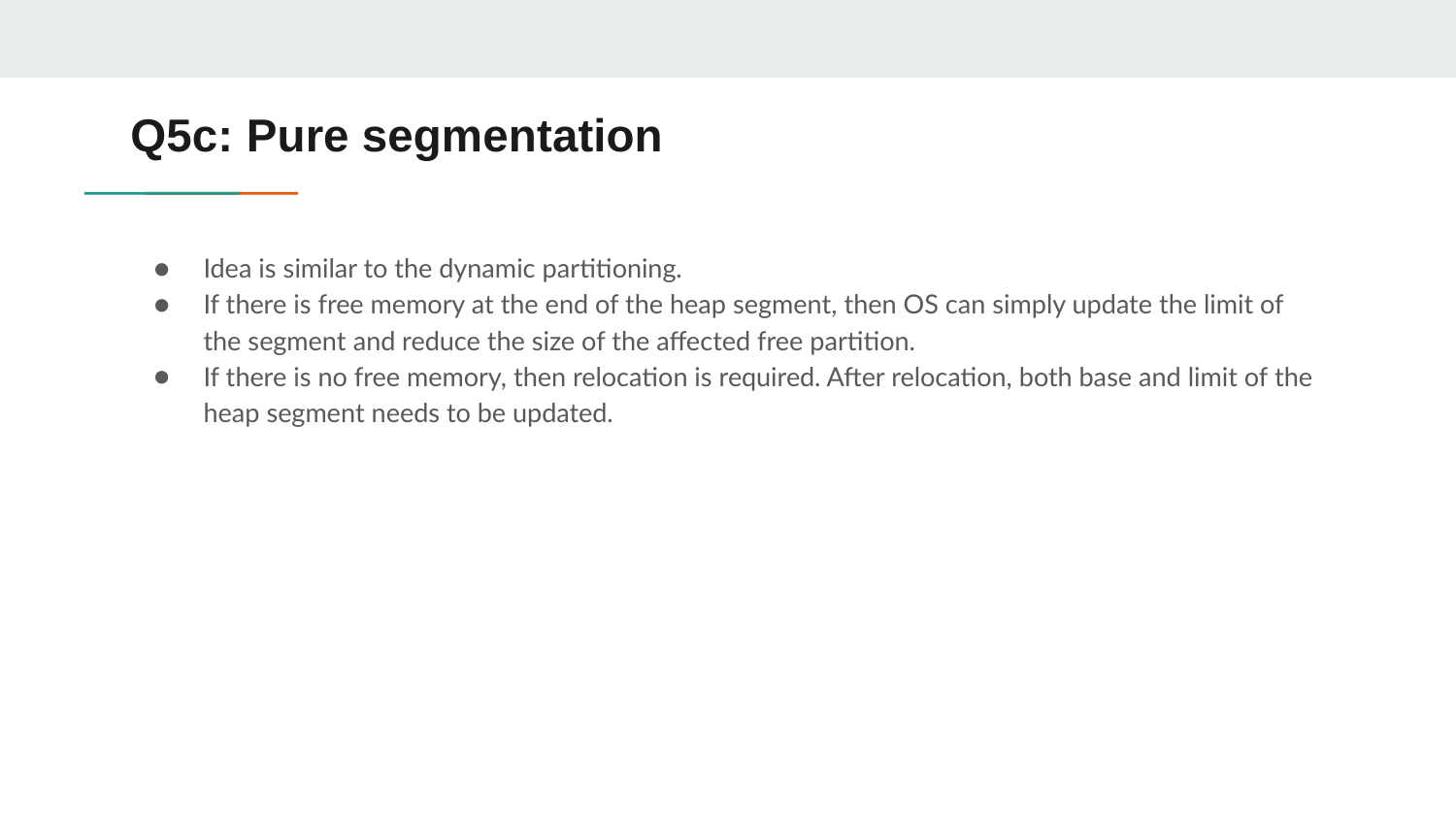

# Q5c: Pure segmentation
Idea is similar to the dynamic partitioning.
If there is free memory at the end of the heap segment, then OS can simply update the limit of the segment and reduce the size of the affected free partition.
If there is no free memory, then relocation is required. After relocation, both base and limit of the heap segment needs to be updated.